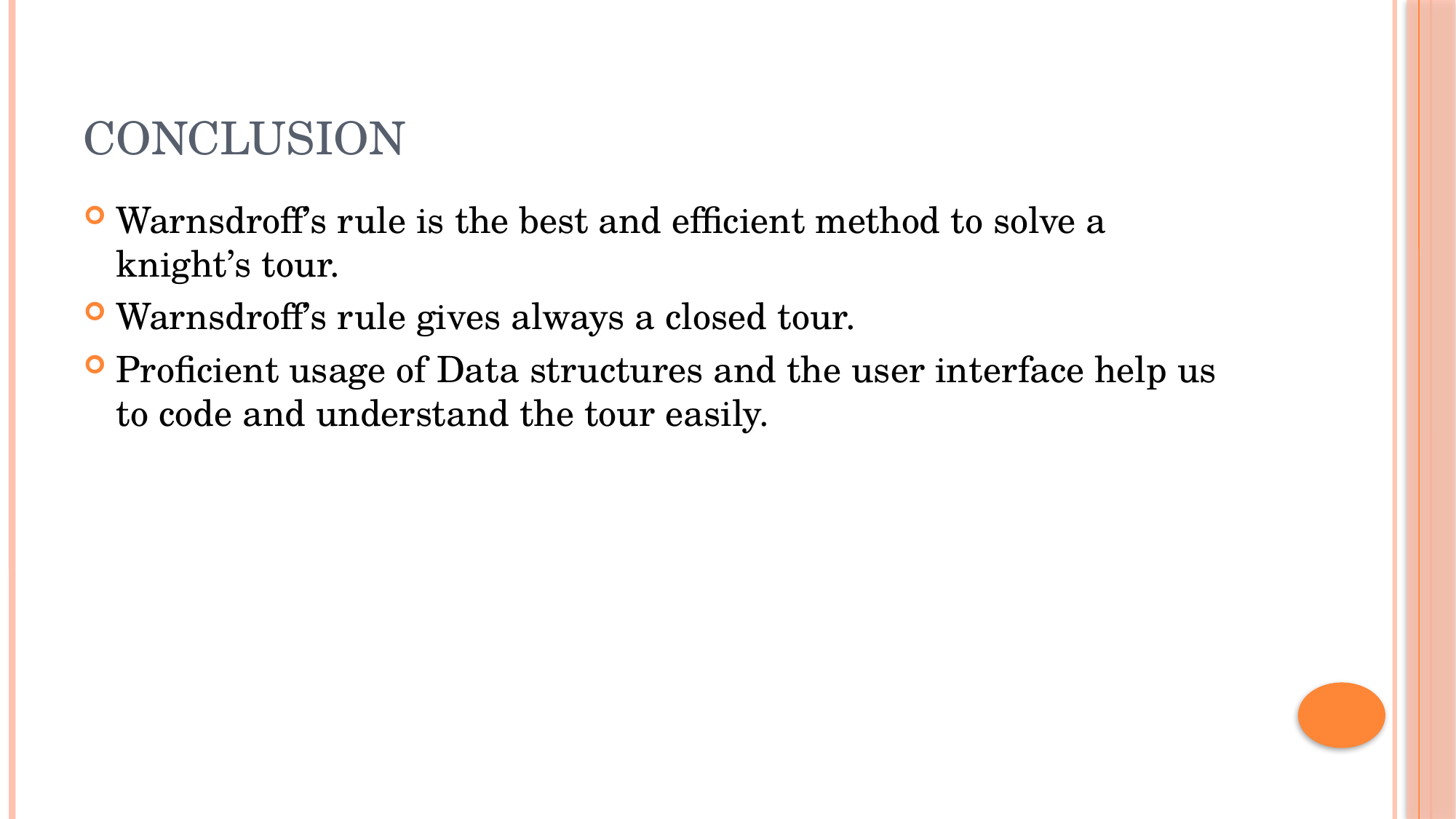

# Conclusion
Warnsdroff’s rule is the best and efficient method to solve a knight’s tour.
Warnsdroff’s rule gives always a closed tour.
Proficient usage of Data structures and the user interface help us to code and understand the tour easily.